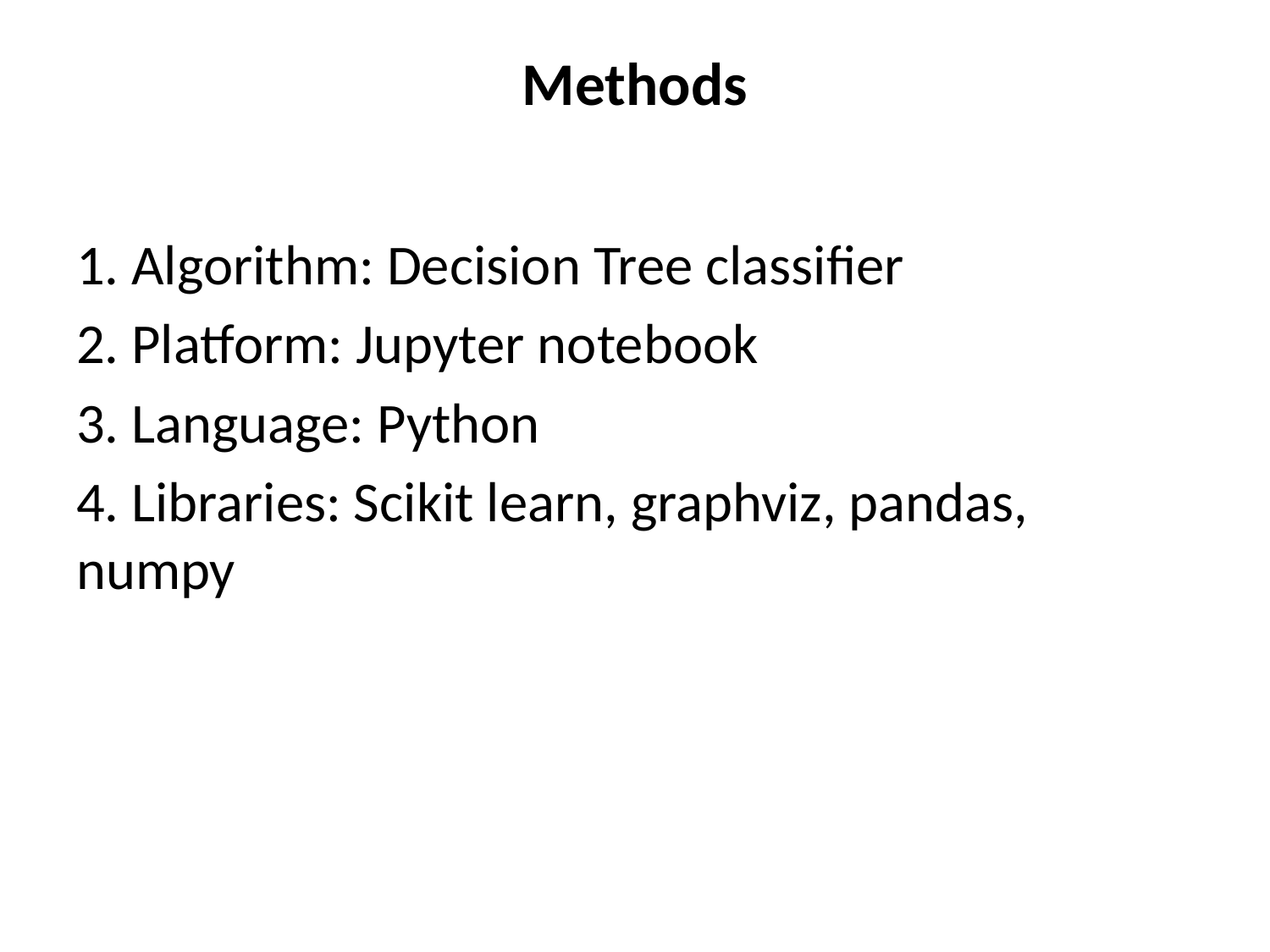

# Methods
1. Algorithm: Decision Tree classifier
2. Platform: Jupyter notebook
3. Language: Python
4. Libraries: Scikit learn, graphviz, pandas, numpy